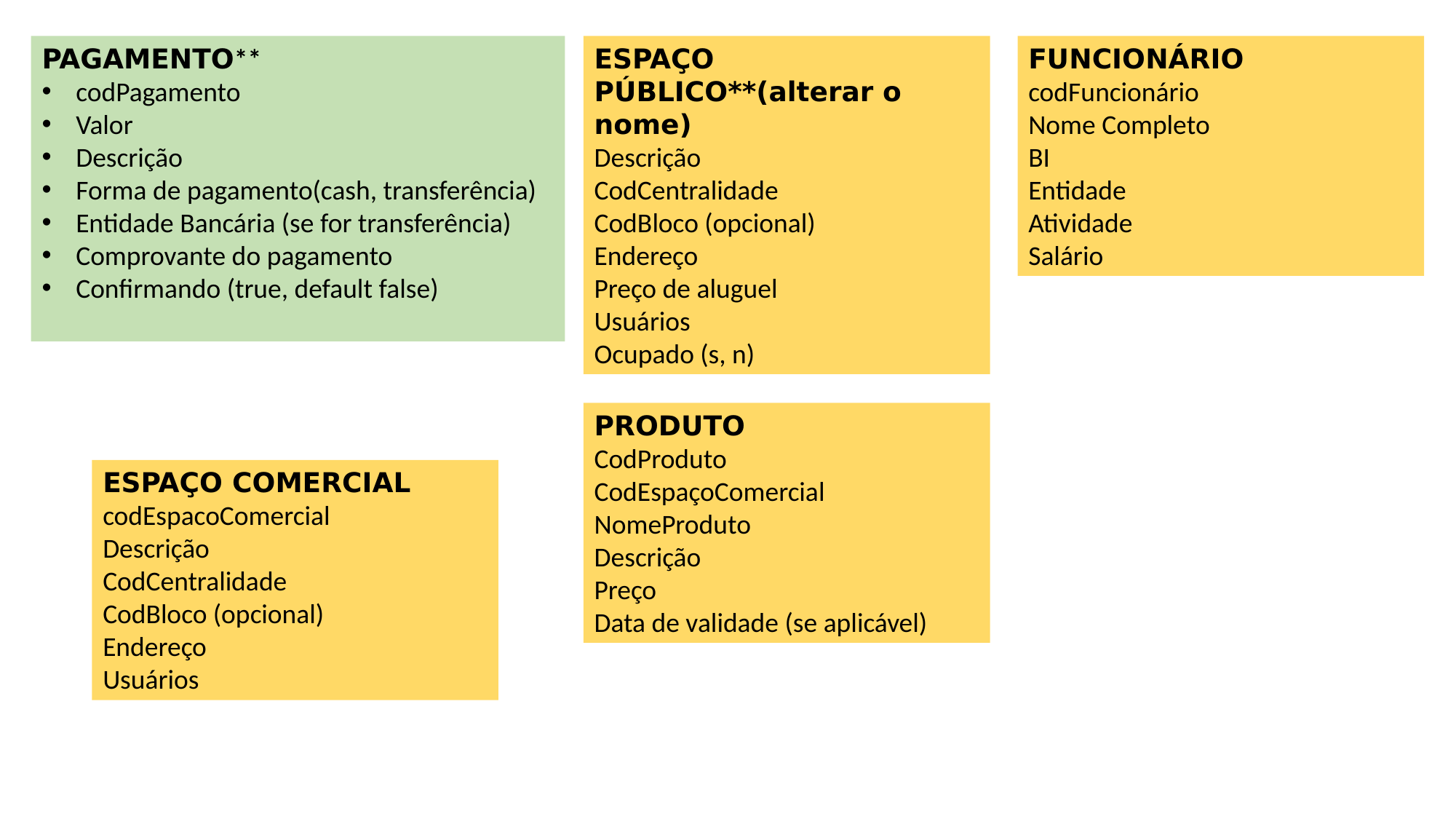

PAGAMENTO**
codPagamento
Valor
Descrição
Forma de pagamento(cash, transferência)
Entidade Bancária (se for transferência)
Comprovante do pagamento
Confirmando (true, default false)

ESPAÇO PÚBLICO**(alterar o nome)
Descrição
CodCentralidade
CodBloco (opcional)
Endereço
Preço de aluguel
Usuários
Ocupado (s, n)
FUNCIONÁRIO
codFuncionário
Nome Completo
BI
Entidade
Atividade
Salário
PRODUTO
CodProduto
CodEspaçoComercial
NomeProduto
Descrição
Preço
Data de validade (se aplicável)
ESPAÇO COMERCIAL
codEspacoComercial
Descrição
CodCentralidade
CodBloco (opcional)
Endereço
Usuários